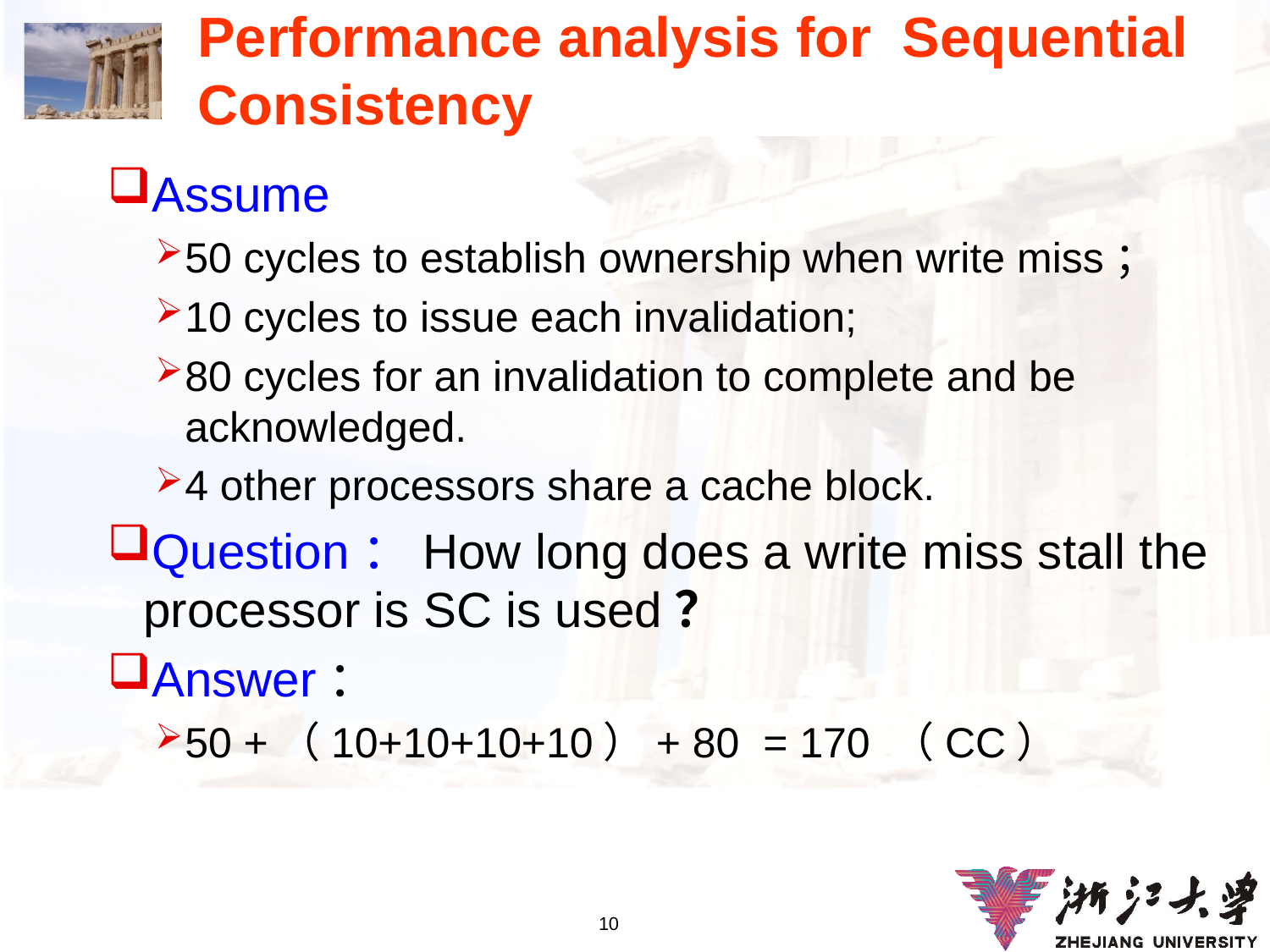

# Performance analysis for  Sequential Consistency
Assume
50 cycles to establish ownership when write miss；
10 cycles to issue each invalidation;
80 cycles for an invalidation to complete and be acknowledged.
4 other processors share a cache block.
Question：How long does a write miss stall the processor is SC is used？
Answer：
50 +（10+10+10+10）+ 80  = 170 （CC）